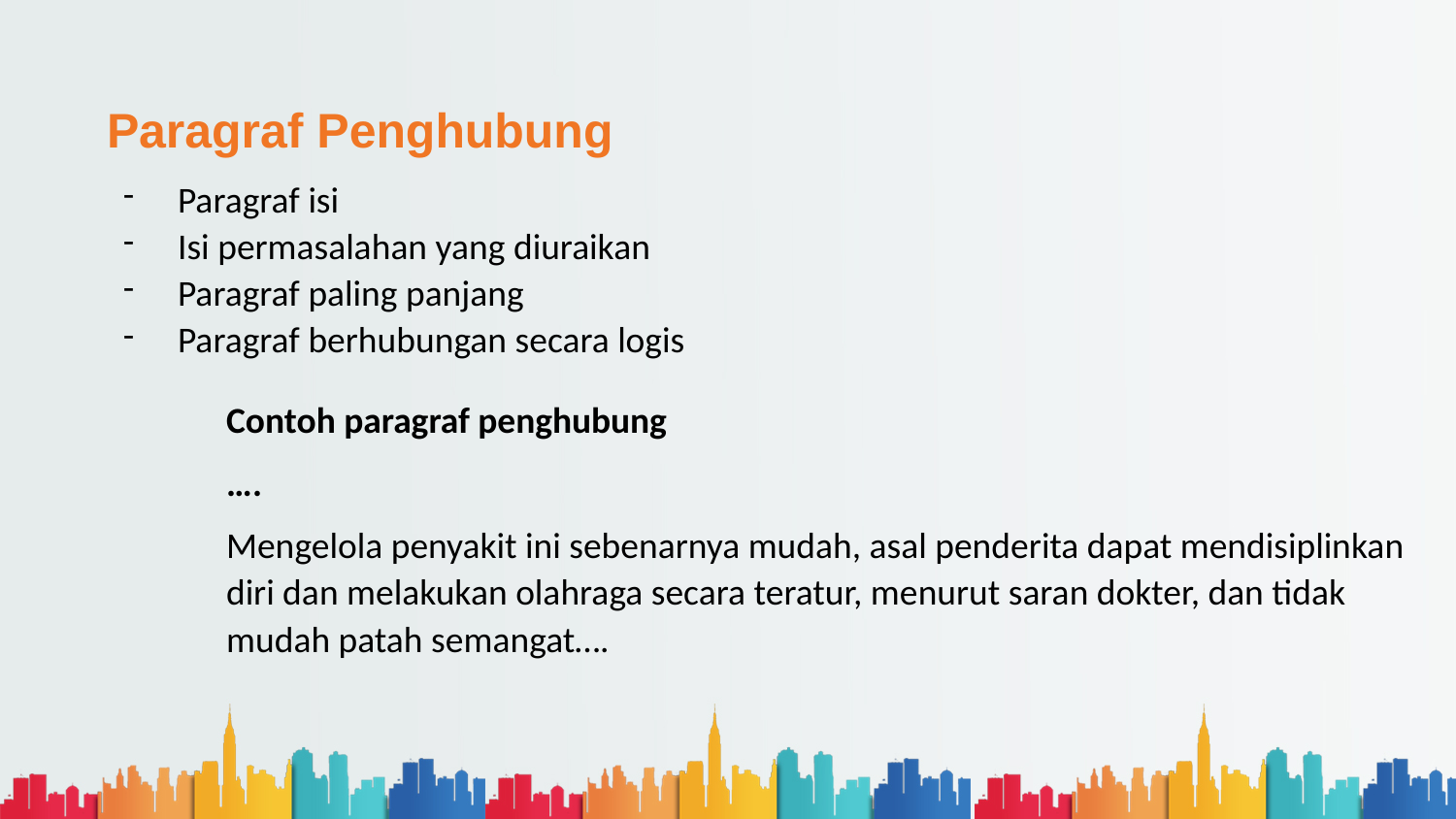

Paragraf Penghubung
Paragraf isi
Isi permasalahan yang diuraikan
Paragraf paling panjang
Paragraf berhubungan secara logis
Contoh paragraf penghubung
….
Mengelola penyakit ini sebenarnya mudah, asal penderita dapat mendisiplinkan diri dan melakukan olahraga secara teratur, menurut saran dokter, dan tidak     mudah patah semangat….